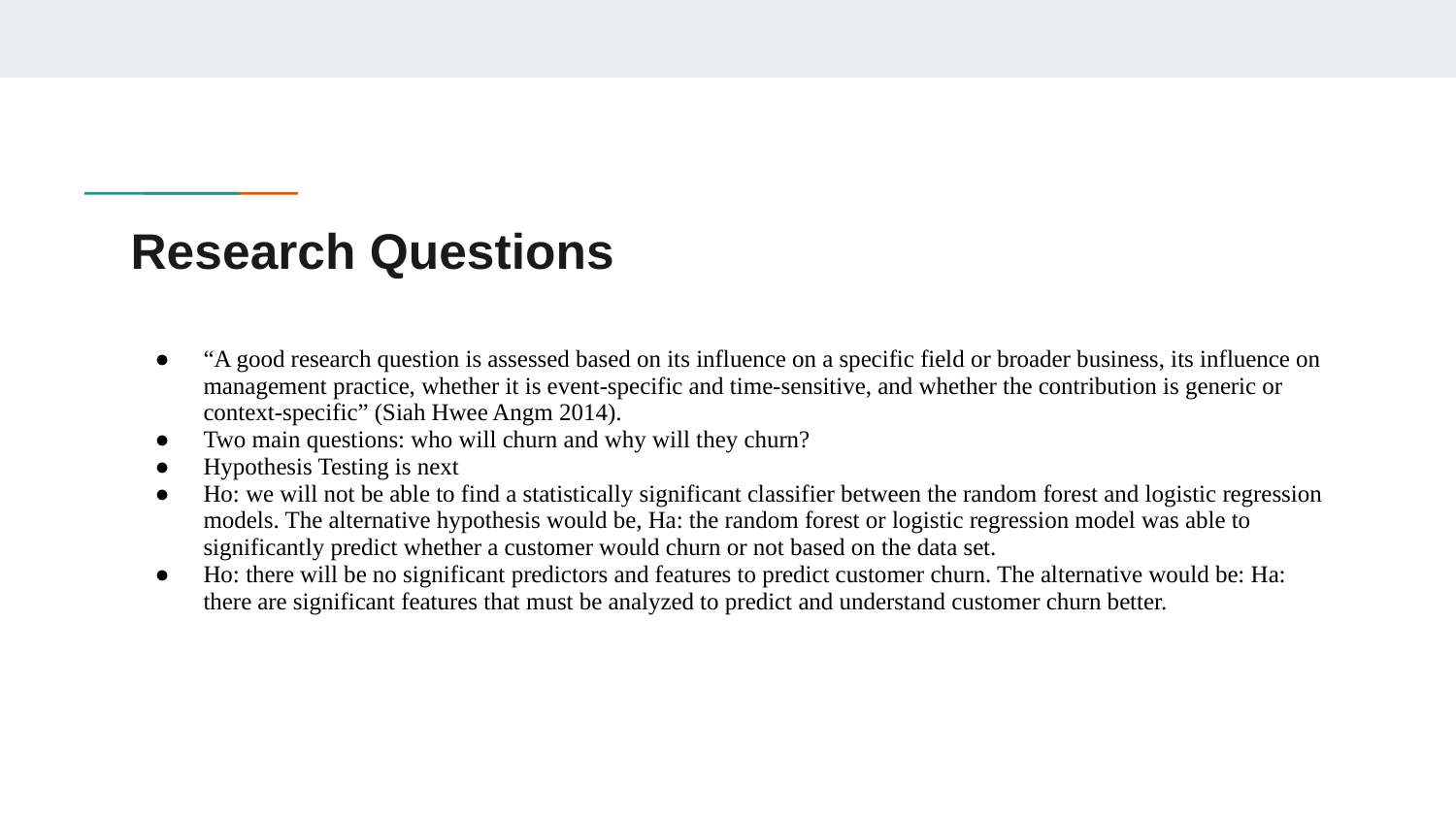

# Research Questions
“A good research question is assessed based on its influence on a specific field or broader business, its influence on management practice, whether it is event-specific and time-sensitive, and whether the contribution is generic or context-specific” (Siah Hwee Angm 2014).
Two main questions: who will churn and why will they churn?
Hypothesis Testing is next
Ho: we will not be able to find a statistically significant classifier between the random forest and logistic regression models. The alternative hypothesis would be, Ha: the random forest or logistic regression model was able to significantly predict whether a customer would churn or not based on the data set.
Ho: there will be no significant predictors and features to predict customer churn. The alternative would be: Ha: there are significant features that must be analyzed to predict and understand customer churn better.